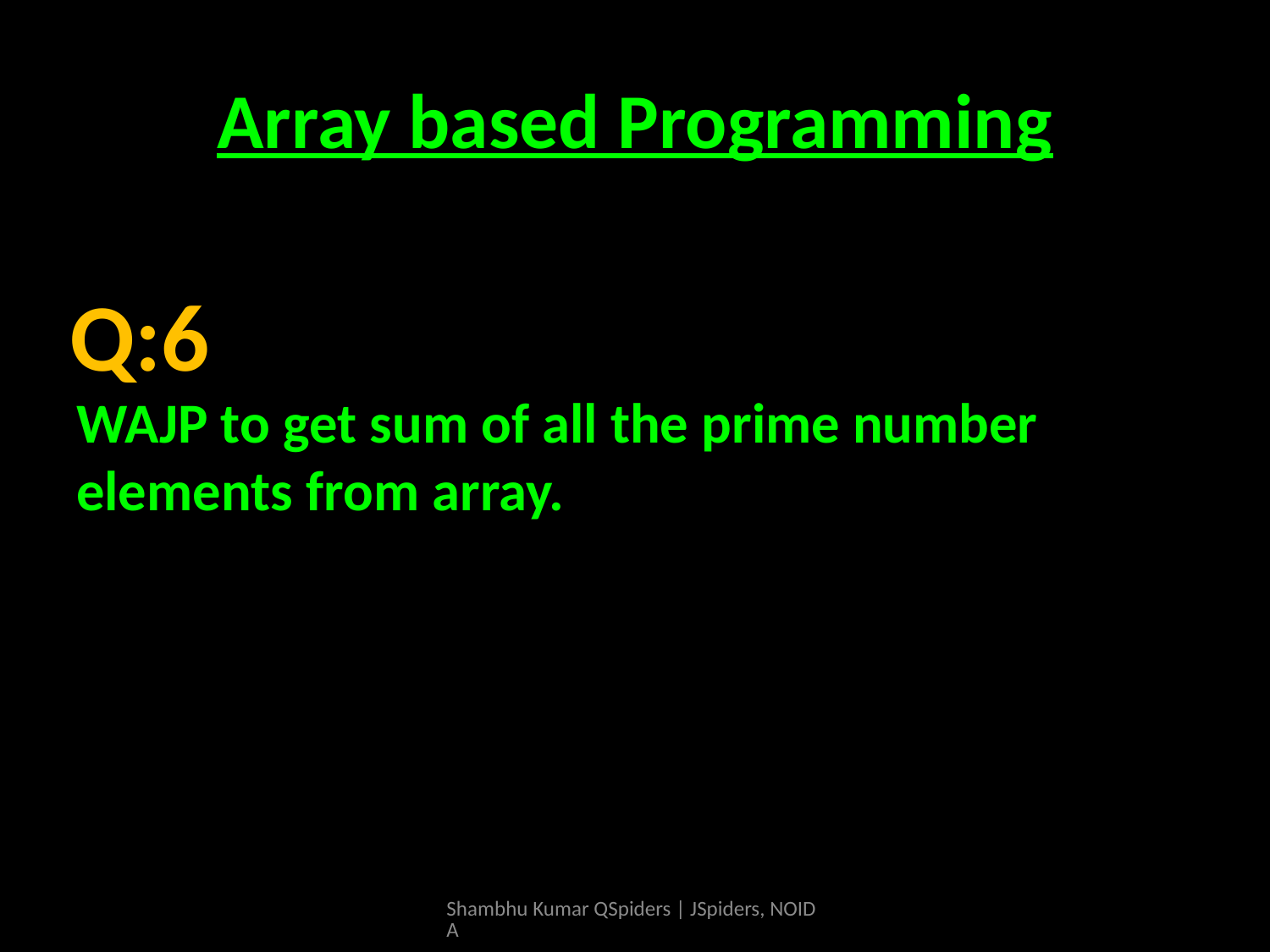

# Array based Programming

WAJP to get sum of all the prime number elements from array.
Q:6
Shambhu Kumar QSpiders | JSpiders, NOIDA